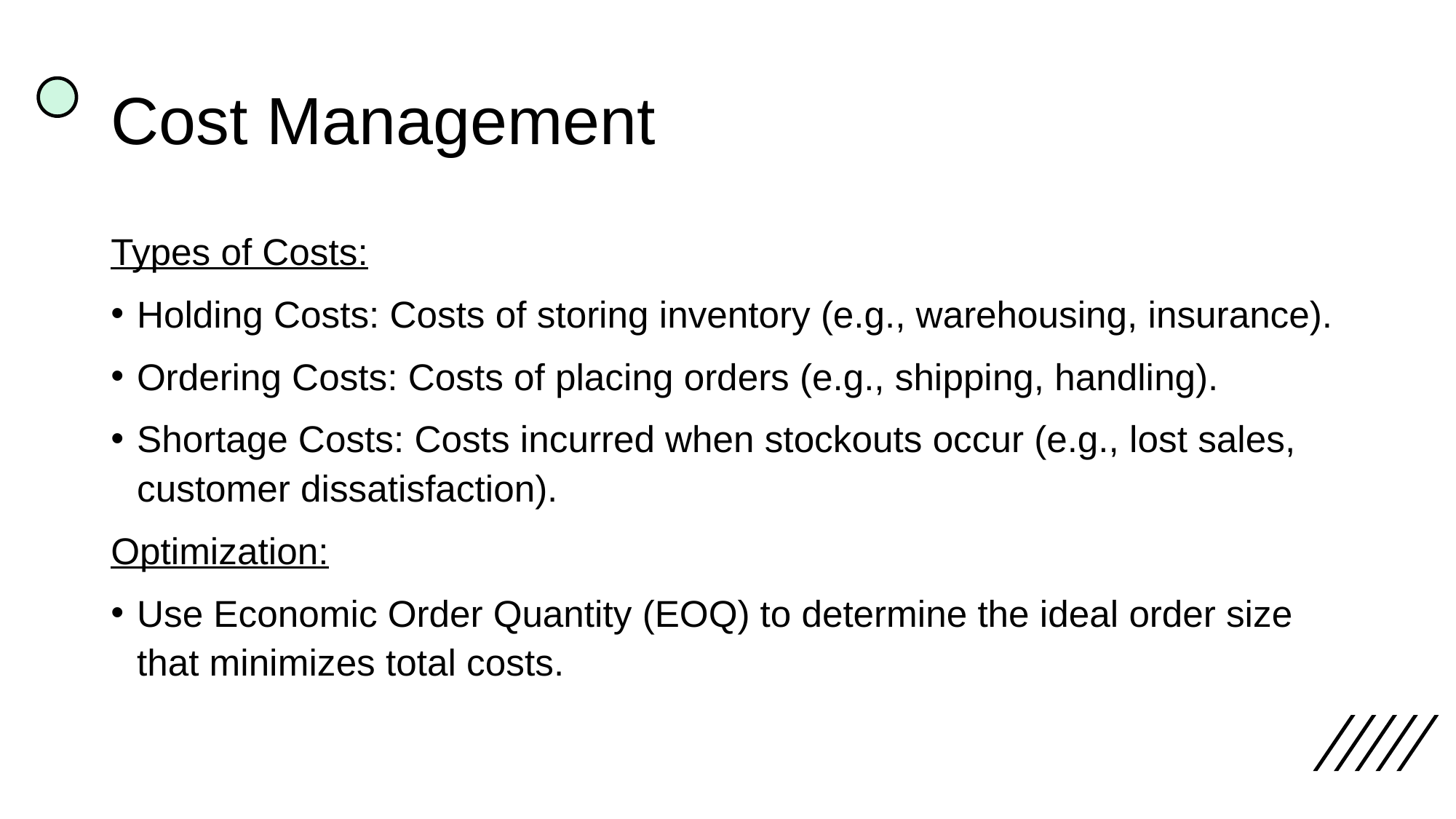

# Cost Management
Types of Costs:
Holding Costs: Costs of storing inventory (e.g., warehousing, insurance).
Ordering Costs: Costs of placing orders (e.g., shipping, handling).
Shortage Costs: Costs incurred when stockouts occur (e.g., lost sales, customer dissatisfaction).
Optimization:
Use Economic Order Quantity (EOQ) to determine the ideal order size that minimizes total costs.